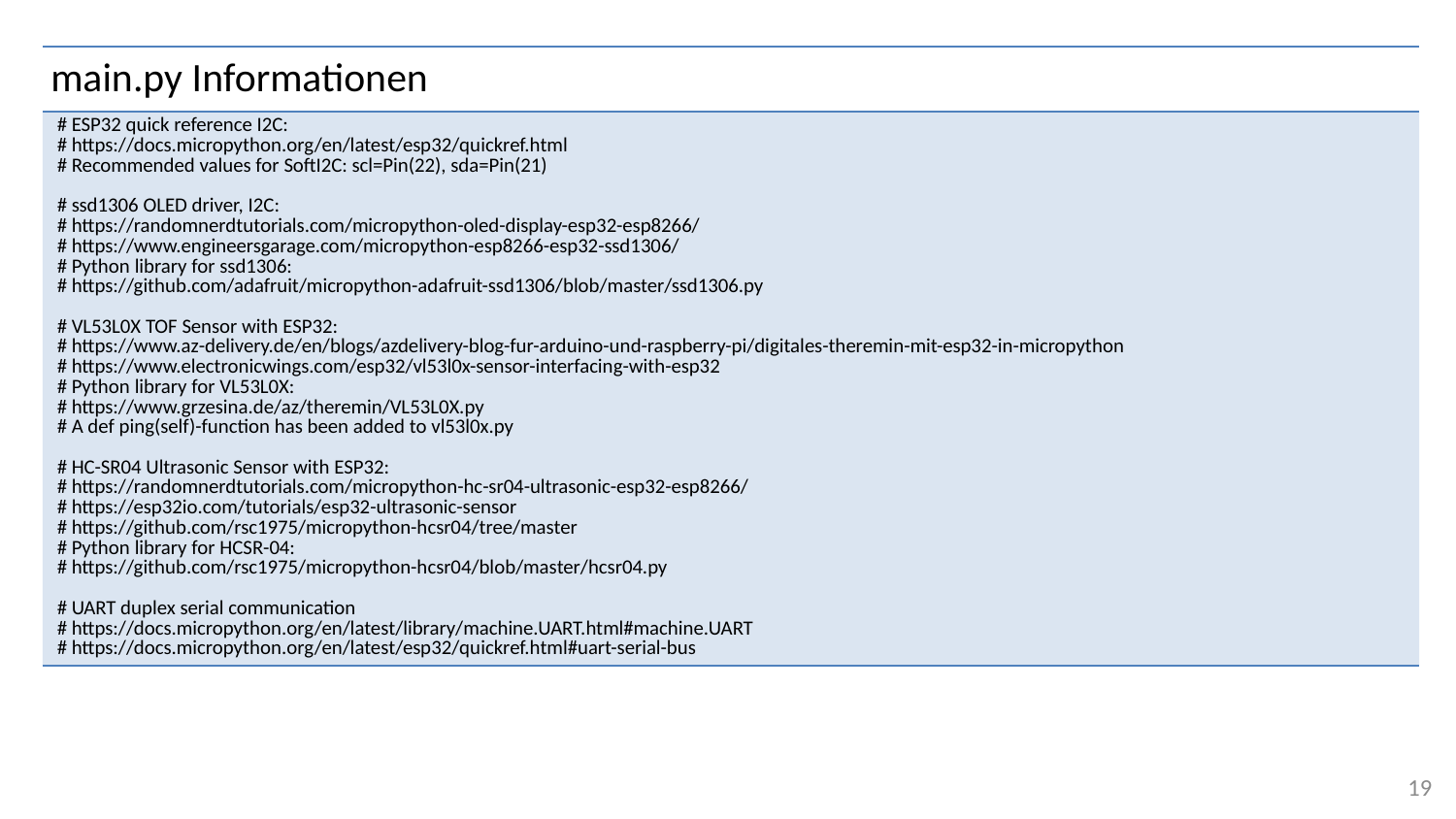

# main.py Informationen
|  |
| --- |
| # ESP32 quick reference I2C: # https://docs.micropython.org/en/latest/esp32/quickref.html # Recommended values for SoftI2C: scl=Pin(22), sda=Pin(21) # ssd1306 OLED driver, I2C: # https://randomnerdtutorials.com/micropython-oled-display-esp32-esp8266/ # https://www.engineersgarage.com/micropython-esp8266-esp32-ssd1306/ # Python library for ssd1306: # https://github.com/adafruit/micropython-adafruit-ssd1306/blob/master/ssd1306.py # VL53L0X TOF Sensor with ESP32: # https://www.az-delivery.de/en/blogs/azdelivery-blog-fur-arduino-und-raspberry-pi/digitales-theremin-mit-esp32-in-micropython # https://www.electronicwings.com/esp32/vl53l0x-sensor-interfacing-with-esp32 # Python library for VL53L0X: # https://www.grzesina.de/az/theremin/VL53L0X.py # A def ping(self)-function has been added to vl53l0x.py # HC-SR04 Ultrasonic Sensor with ESP32: # https://randomnerdtutorials.com/micropython-hc-sr04-ultrasonic-esp32-esp8266/ # https://esp32io.com/tutorials/esp32-ultrasonic-sensor # https://github.com/rsc1975/micropython-hcsr04/tree/master # Python library for HCSR-04: # https://github.com/rsc1975/micropython-hcsr04/blob/master/hcsr04.py # UART duplex serial communication # https://docs.micropython.org/en/latest/library/machine.UART.html#machine.UART # https://docs.micropython.org/en/latest/esp32/quickref.html#uart-serial-bus |
19